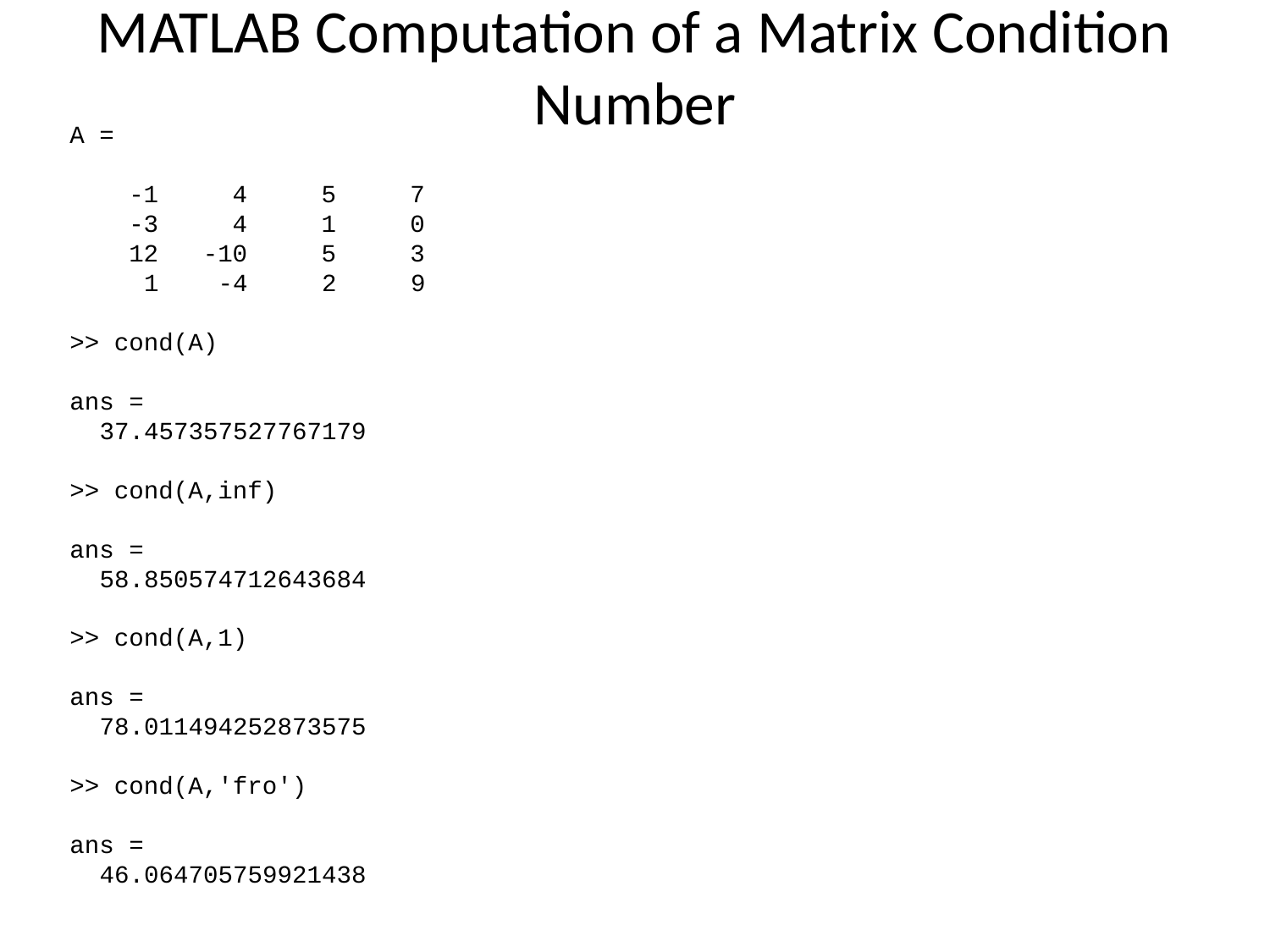

# MATLAB Computation of a Matrix Condition Number
A =

    -1     4     5     7
    -3     4     1     0
    12   -10     5     3
     1    -4     2     9

>> cond(A)

ans =
  37.457357527767179

>> cond(A,inf)

ans =
  58.850574712643684

>> cond(A,1)

ans =
  78.011494252873575

>> cond(A,'fro')

ans =
  46.064705759921438